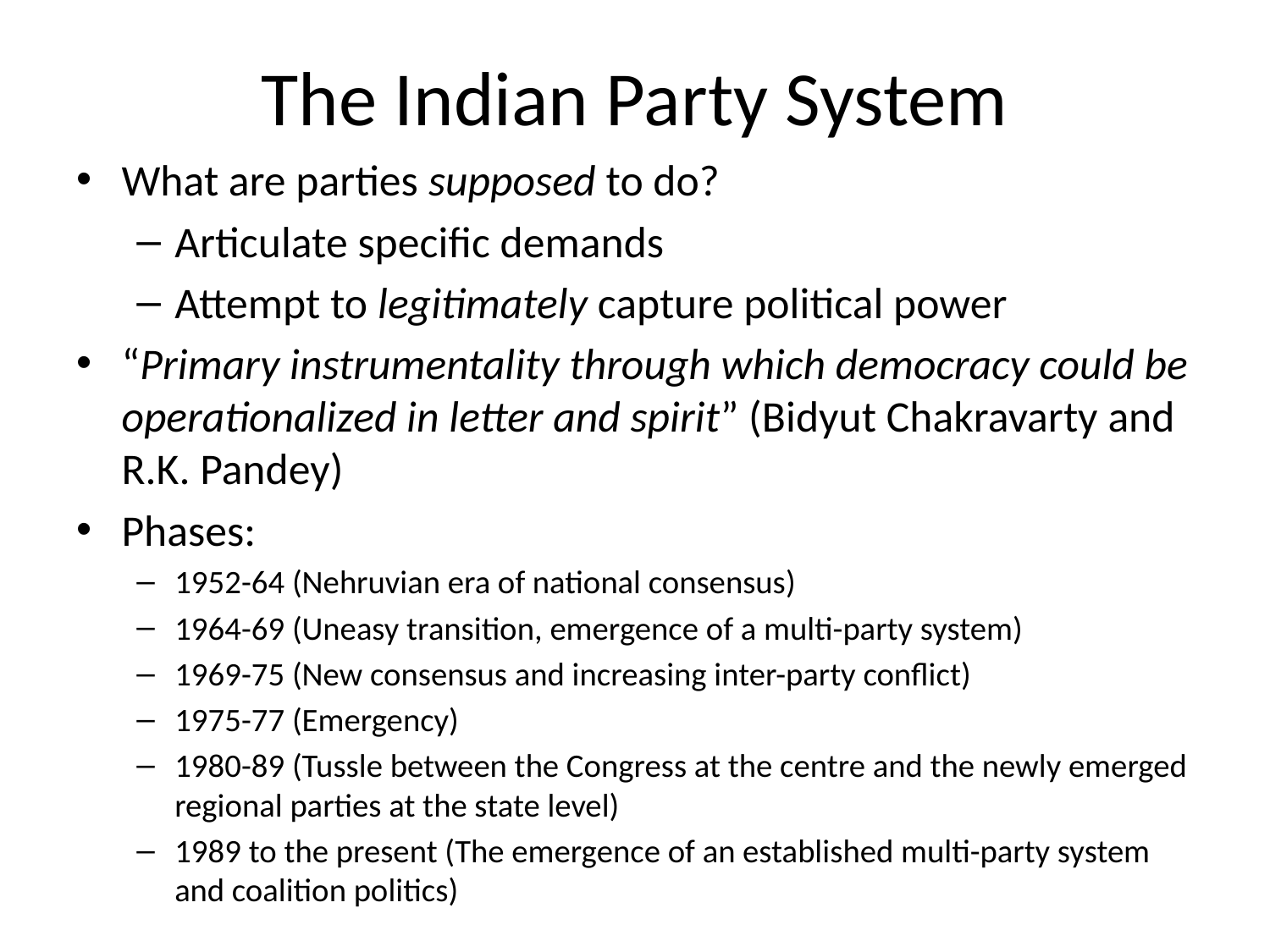

# The Indian Party System
What are parties supposed to do?
Articulate specific demands
Attempt to legitimately capture political power
“Primary instrumentality through which democracy could be operationalized in letter and spirit” (Bidyut Chakravarty and R.K. Pandey)
Phases:
1952-64 (Nehruvian era of national consensus)
1964-69 (Uneasy transition, emergence of a multi-party system)
1969-75 (New consensus and increasing inter-party conflict)
1975-77 (Emergency)
1980-89 (Tussle between the Congress at the centre and the newly emerged regional parties at the state level)
1989 to the present (The emergence of an established multi-party system and coalition politics)